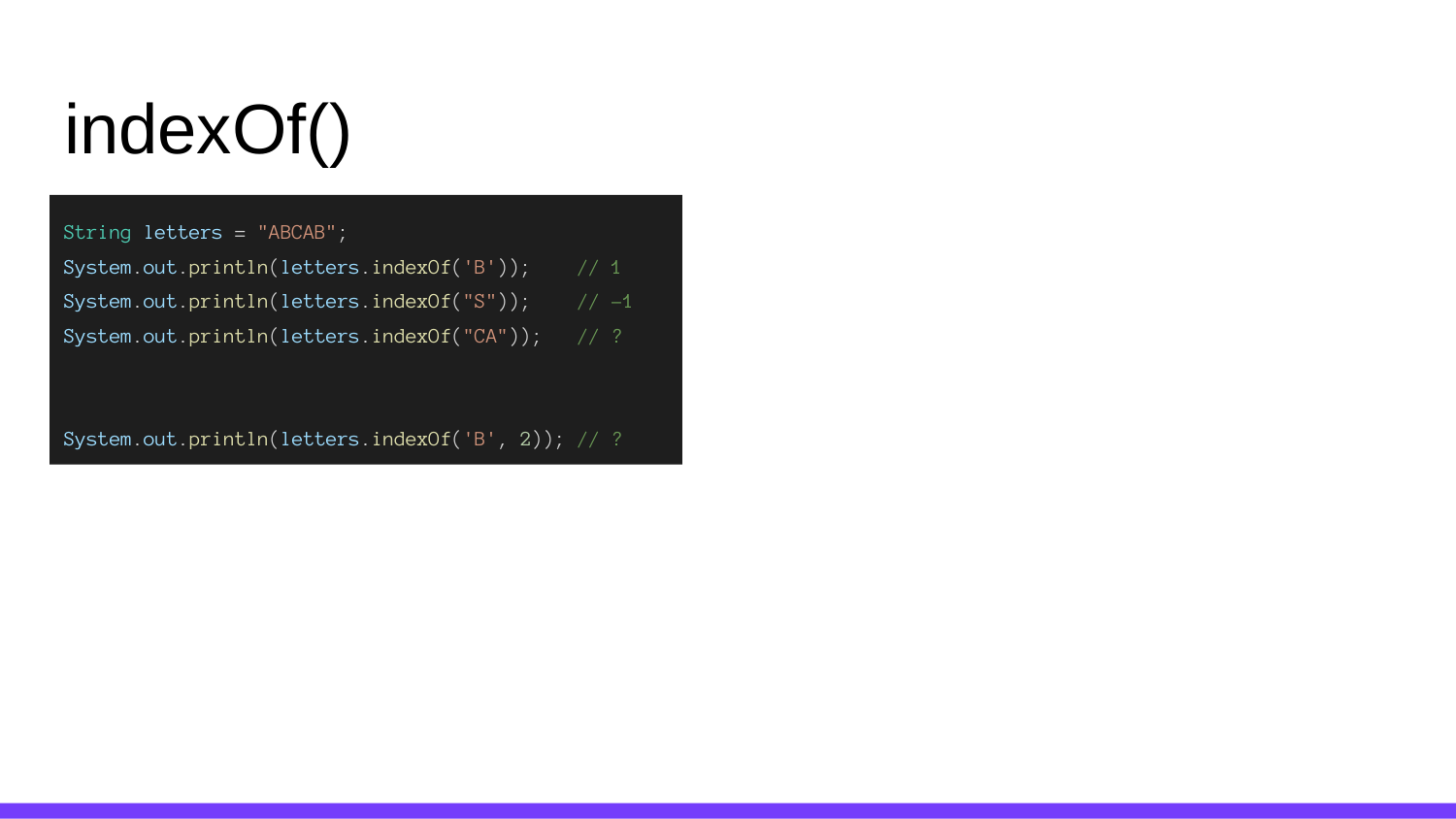

# indexOf()
s
String letters = "ABCAB";
System.out.println(letters.indexOf('B'));    // 1
System.out.println(letters.indexOf("S"));    // -1
System.out.println(letters.indexOf("CA"));   // ?

System.out.println(letters.indexOf('B', 2)); // ?